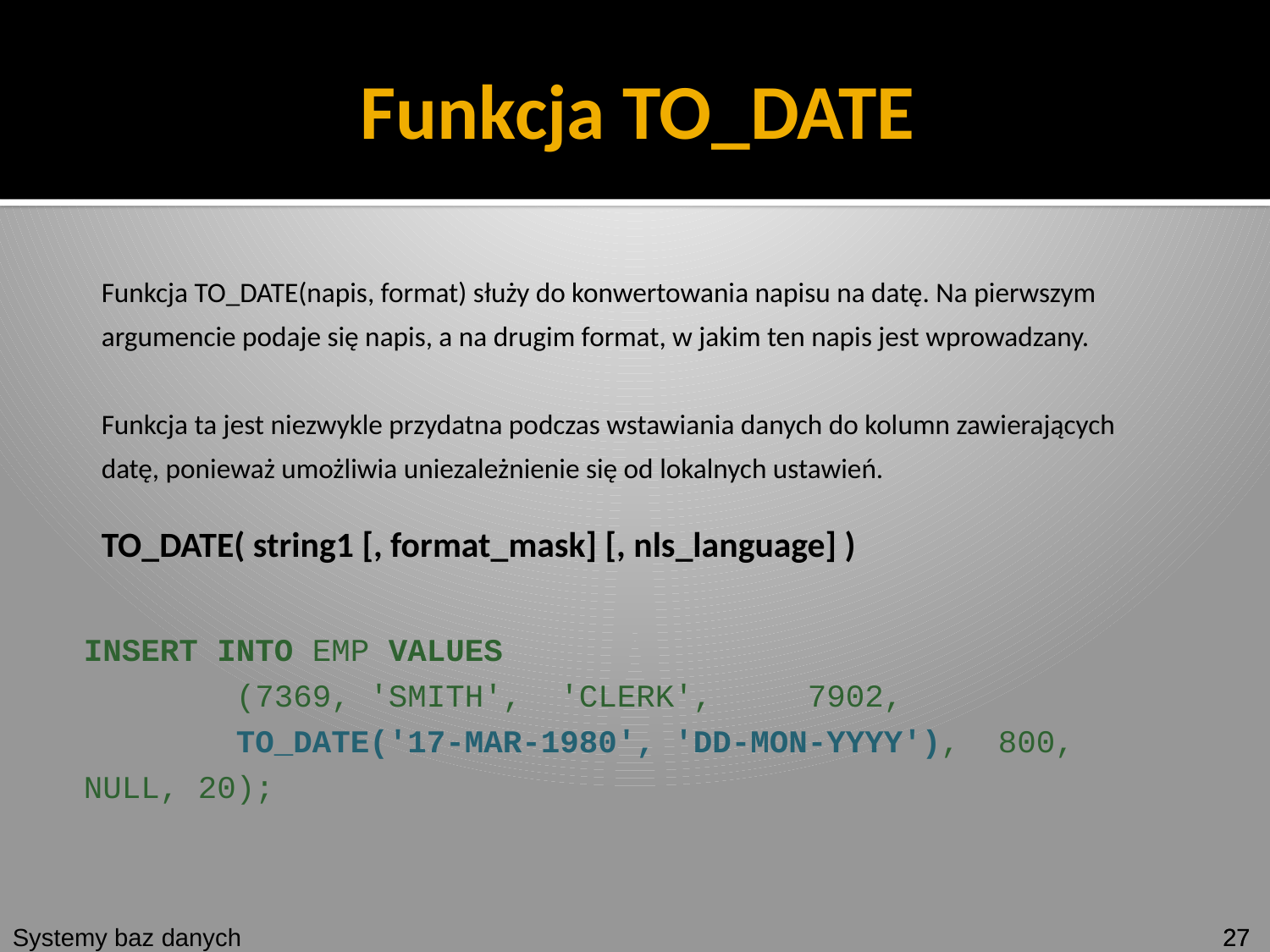

Funkcja TO_DATE
Funkcja TO_DATE(napis, format) służy do konwertowania napisu na datę. Na pierwszym argumencie podaje się napis, a na drugim format, w jakim ten napis jest wprowadzany.

Funkcja ta jest niezwykle przydatna podczas wstawiania danych do kolumn zawierających datę, ponieważ umożliwia uniezależnienie się od lokalnych ustawień.

TO_DATE( string1 [, format_mask] [, nls_language] )

INSERT INTO EMP VALUES
        (7369, 'SMITH',  'CLERK',     7902,
        TO_DATE('17-MAR-1980', 'DD-MON-YYYY'),  800, NULL, 20);